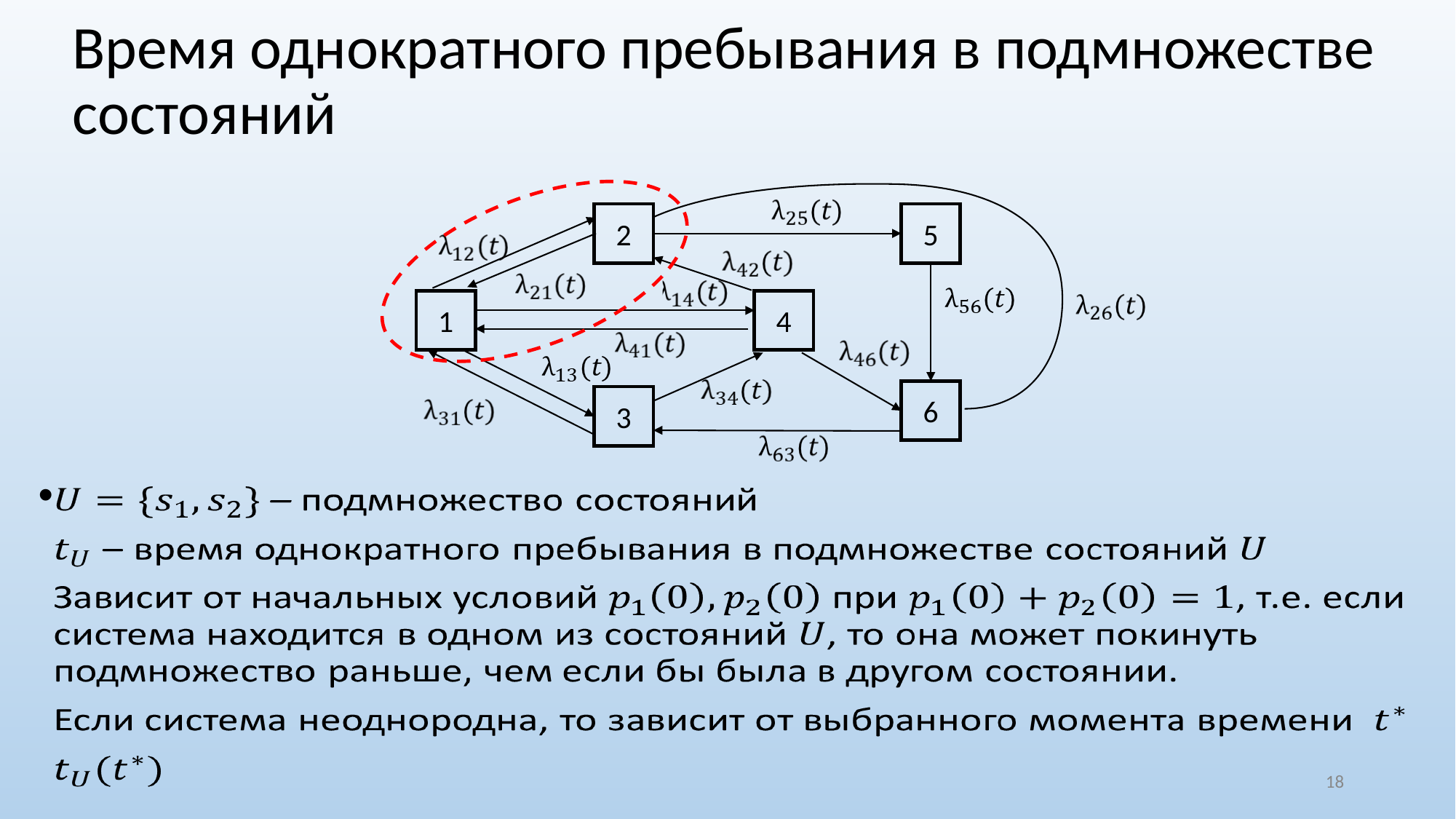

# Время однократного пребывания в подмножестве состояний

2

5

1

4

6

3

18